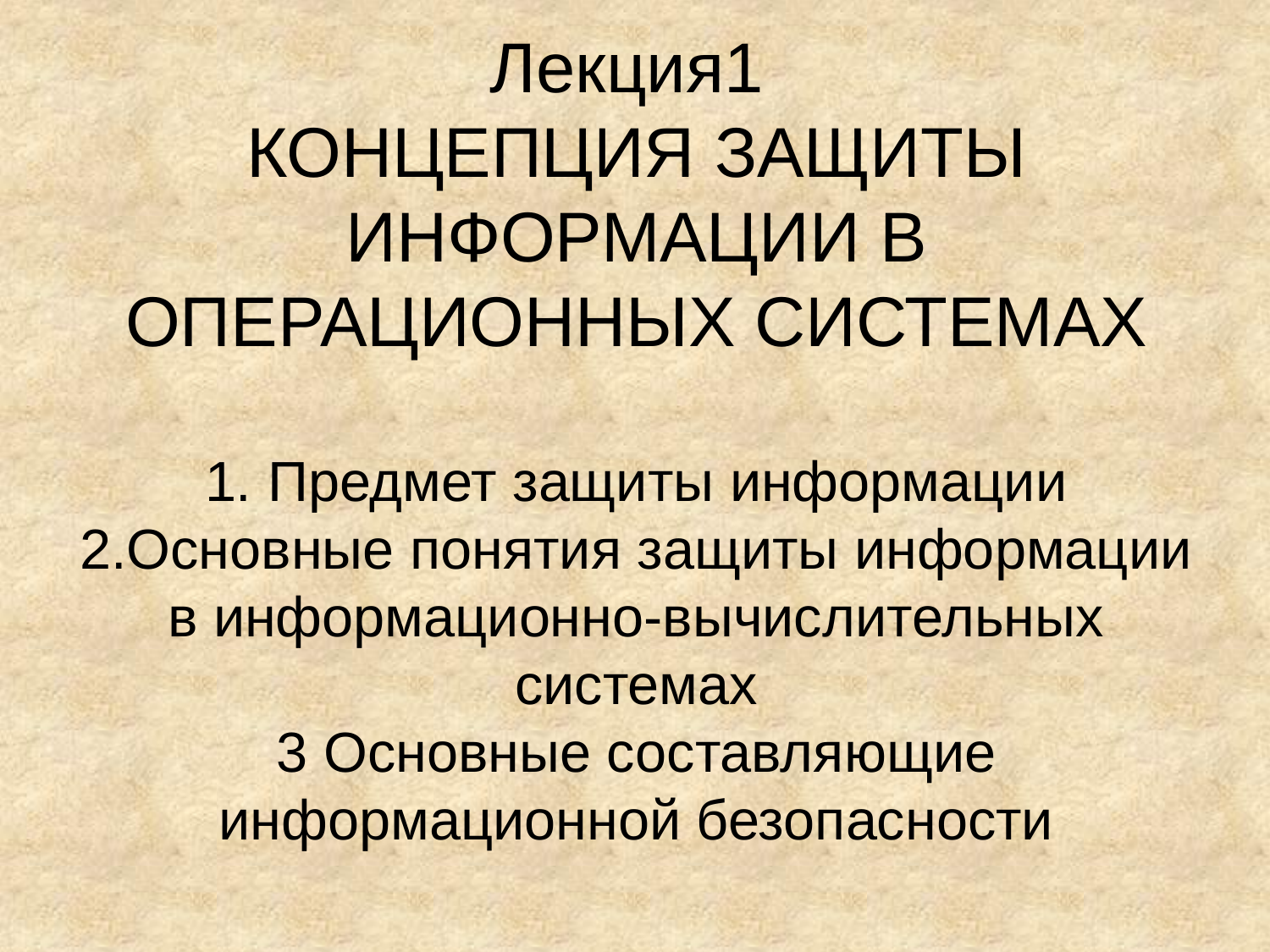

# Лекция1 КОНЦЕПЦИЯ ЗАЩИТЫ ИНФОРМАЦИИ В ОПЕРАЦИОННЫХ СИСТЕМАХ 1. Предмет защиты информации 2.Основные понятия защиты информации в информационно-вычислительных системах 3 Основные составляющие информационной безопасности